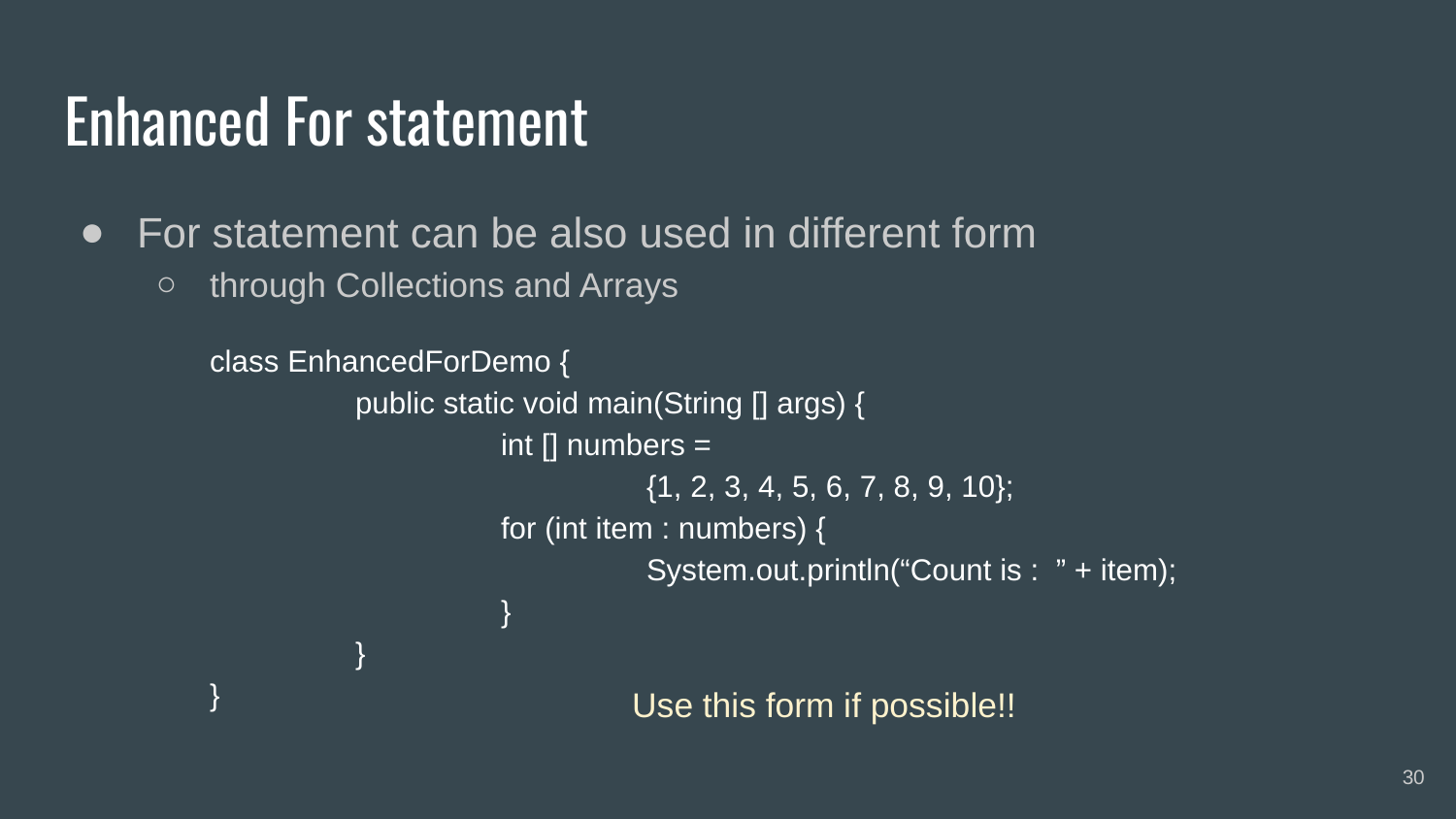

# Enhanced For statement
For statement can be also used in different form
through Collections and Arrays
class EnhancedForDemo {
	public static void main(String [] args) {
		int [] numbers =
			{1, 2, 3, 4, 5, 6, 7, 8, 9, 10};
		for (int item : numbers) {
			System.out.println(“Count is :  ” + item);
		}
	}
}
Use this form if possible!!
30